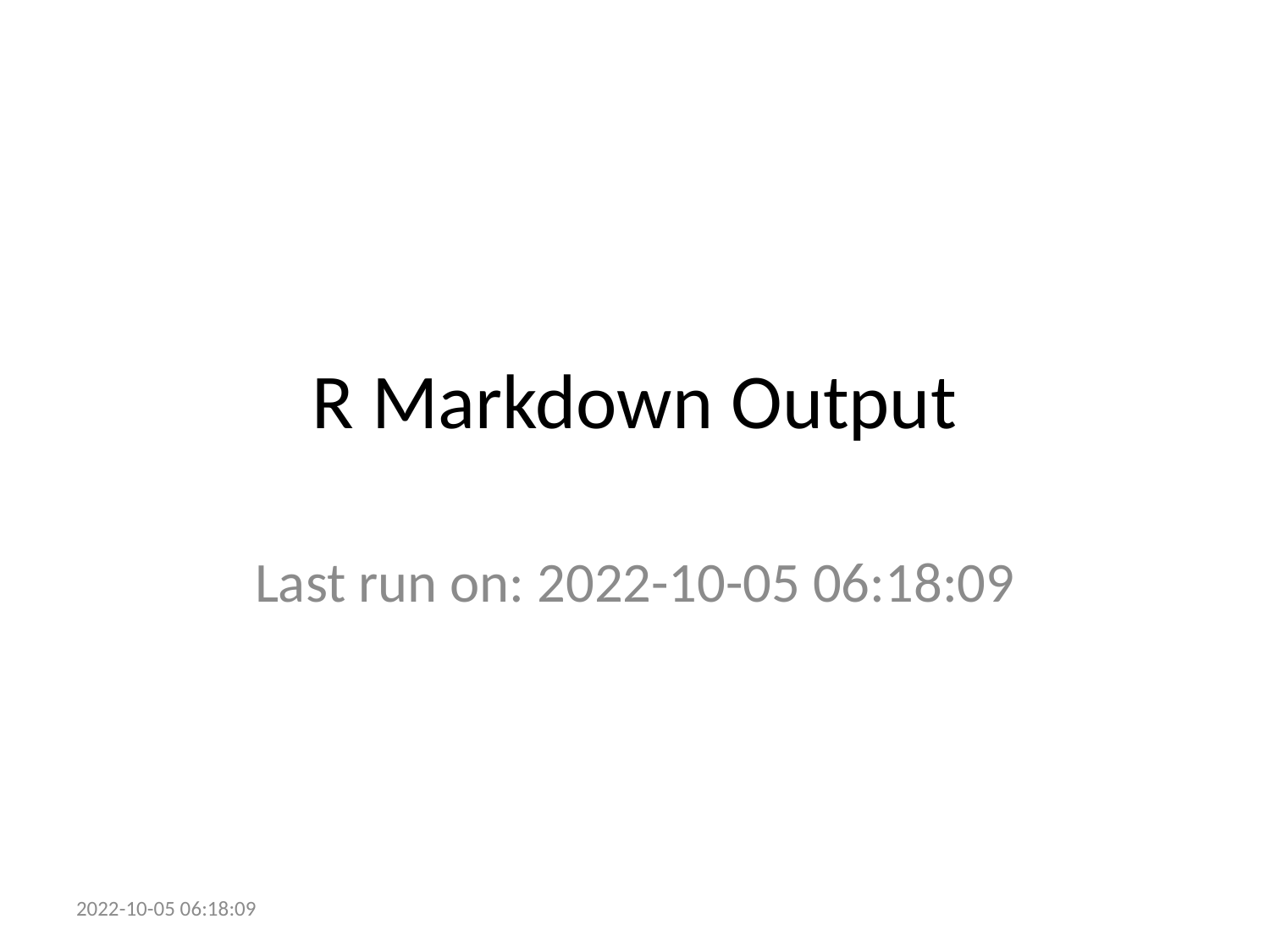

# R Markdown Output
Last run on: 2022-10-05 06:18:09
2022-10-05 06:18:09